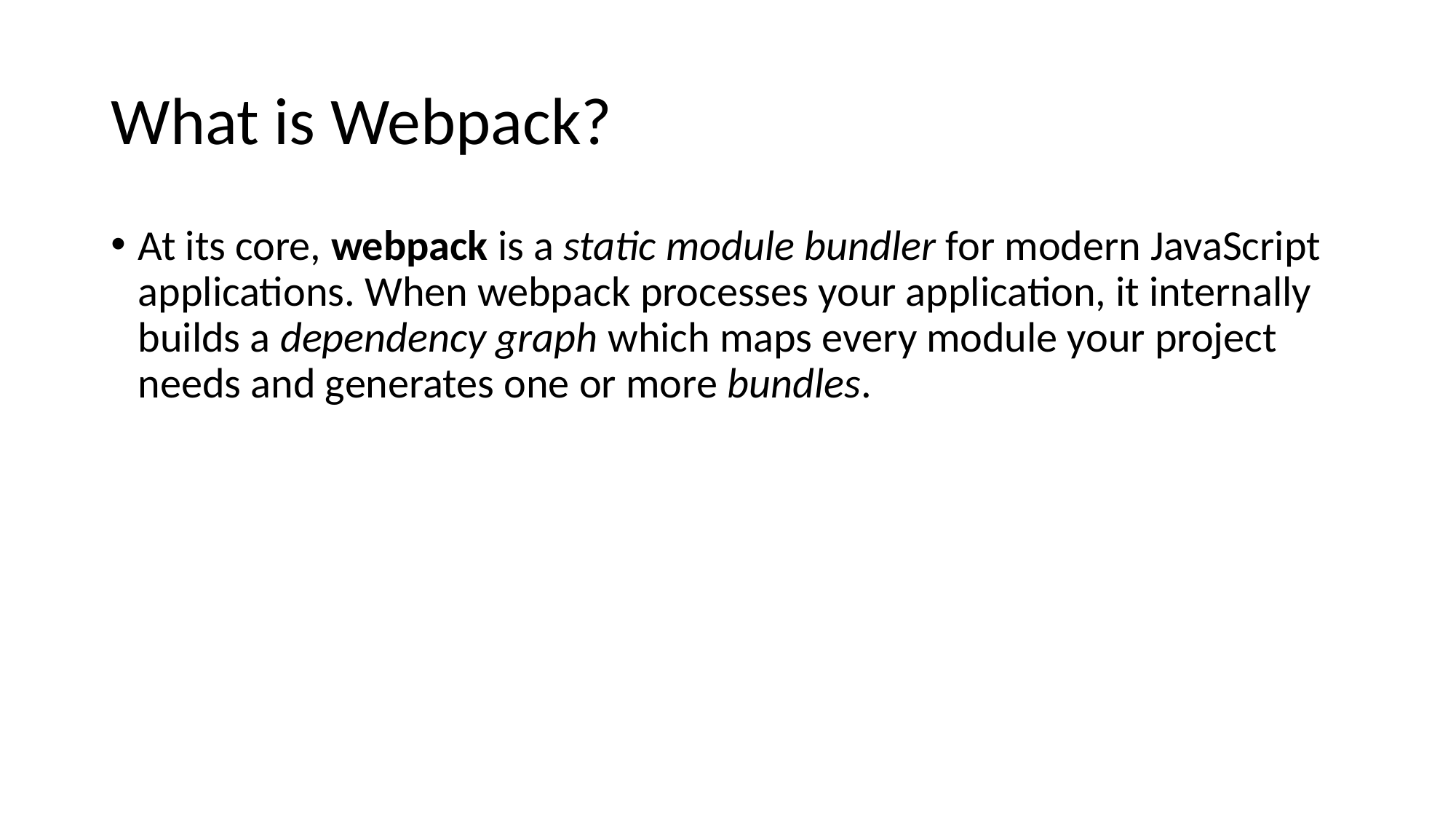

# What is Webpack?
At its core, webpack is a static module bundler for modern JavaScript applications. When webpack processes your application, it internally builds a dependency graph which maps every module your project needs and generates one or more bundles.